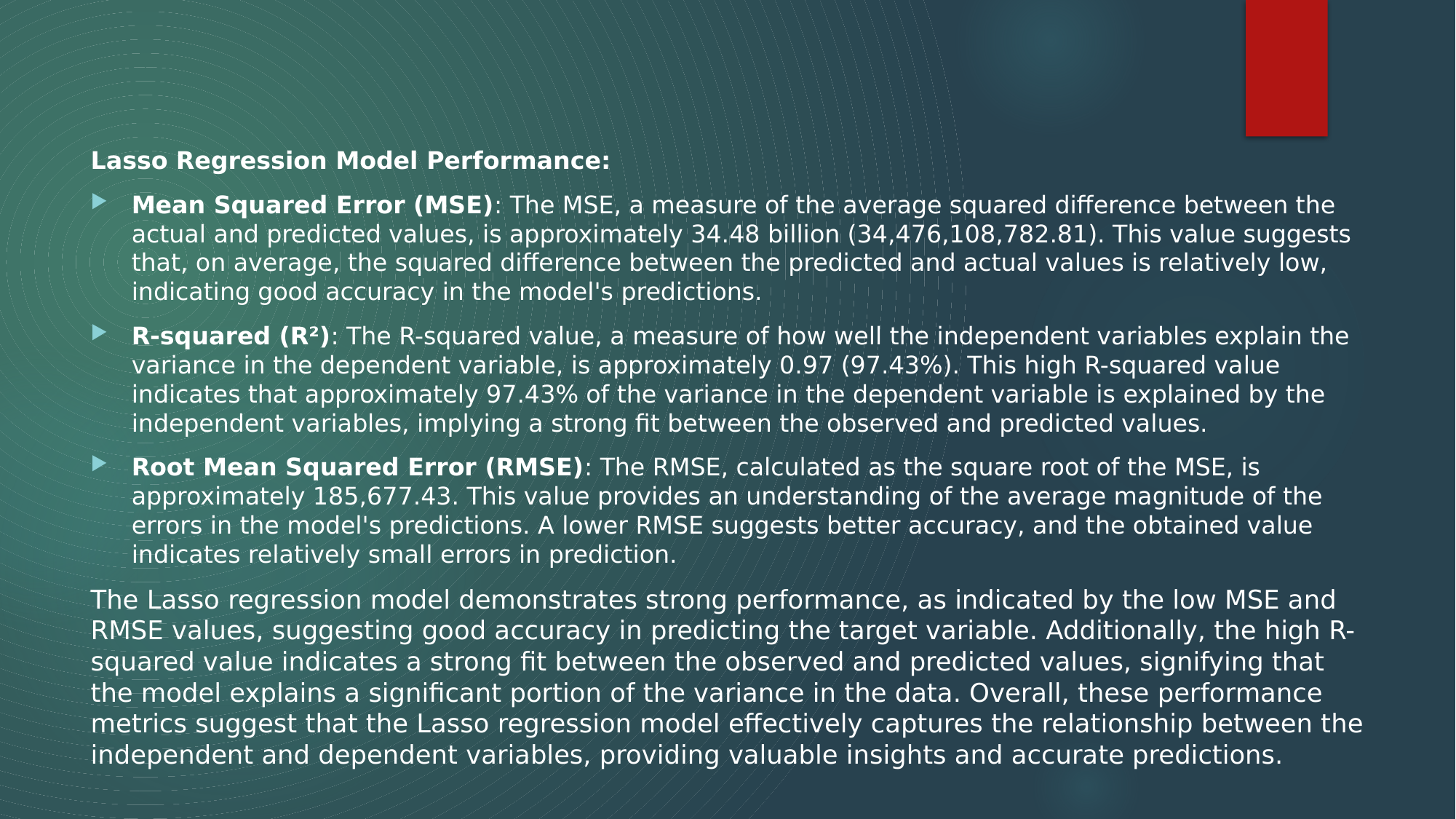

Lasso Regression Model Performance:
Mean Squared Error (MSE): The MSE, a measure of the average squared difference between the actual and predicted values, is approximately 34.48 billion (34,476,108,782.81). This value suggests that, on average, the squared difference between the predicted and actual values is relatively low, indicating good accuracy in the model's predictions.
R-squared (R²): The R-squared value, a measure of how well the independent variables explain the variance in the dependent variable, is approximately 0.97 (97.43%). This high R-squared value indicates that approximately 97.43% of the variance in the dependent variable is explained by the independent variables, implying a strong fit between the observed and predicted values.
Root Mean Squared Error (RMSE): The RMSE, calculated as the square root of the MSE, is approximately 185,677.43. This value provides an understanding of the average magnitude of the errors in the model's predictions. A lower RMSE suggests better accuracy, and the obtained value indicates relatively small errors in prediction.
The Lasso regression model demonstrates strong performance, as indicated by the low MSE and RMSE values, suggesting good accuracy in predicting the target variable. Additionally, the high R-squared value indicates a strong fit between the observed and predicted values, signifying that the model explains a significant portion of the variance in the data. Overall, these performance metrics suggest that the Lasso regression model effectively captures the relationship between the independent and dependent variables, providing valuable insights and accurate predictions.